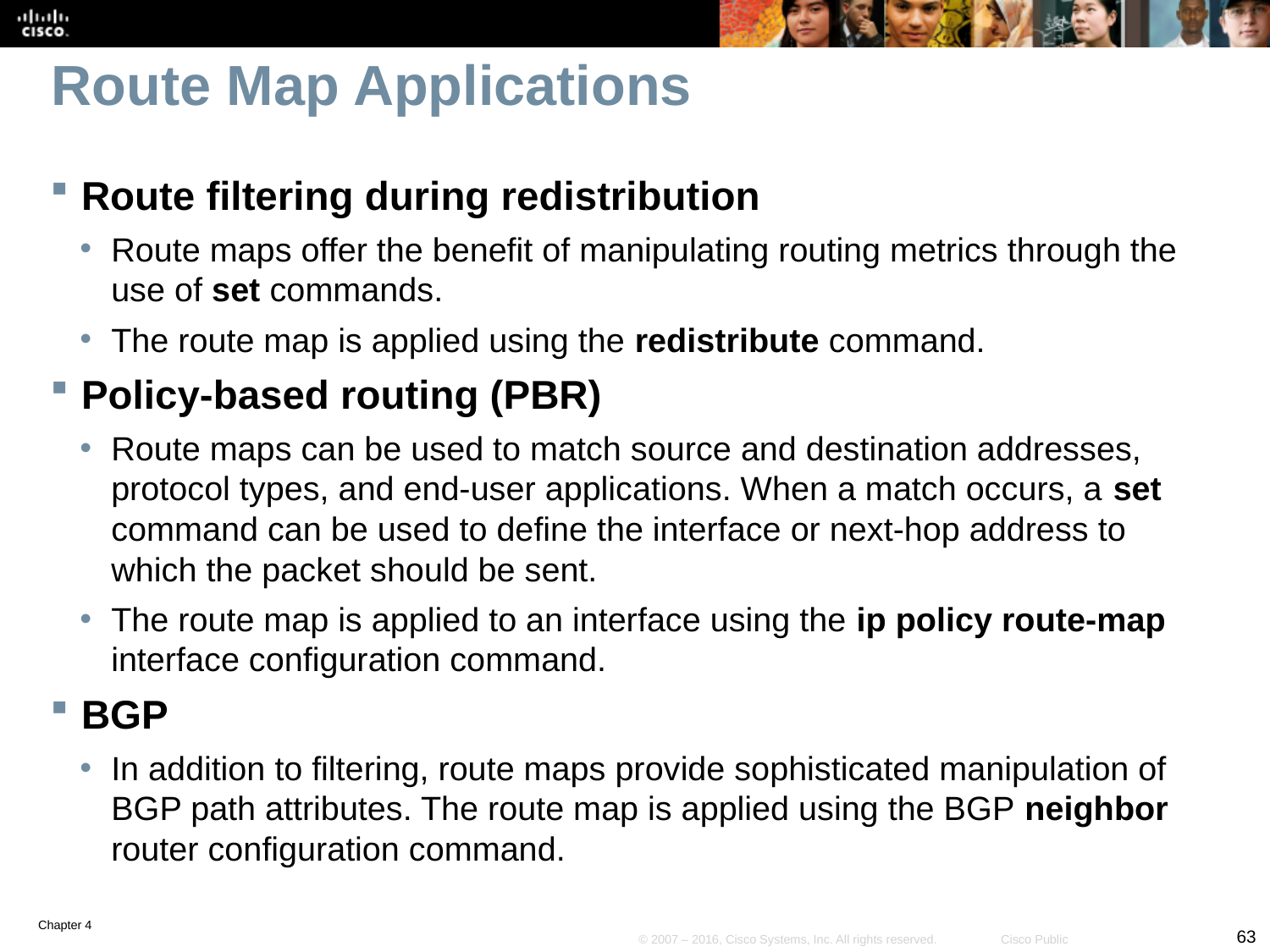

# Route Map Applications
Route filtering during redistribution
Route maps offer the benefit of manipulating routing metrics through the use of set commands.
The route map is applied using the redistribute command.
Policy-based routing (PBR)
Route maps can be used to match source and destination addresses, protocol types, and end-user applications. When a match occurs, a set command can be used to define the interface or next-hop address to which the packet should be sent.
The route map is applied to an interface using the ip policy route-map interface configuration command.
BGP
In addition to filtering, route maps provide sophisticated manipulation of BGP path attributes. The route map is applied using the BGP neighbor router configuration command.